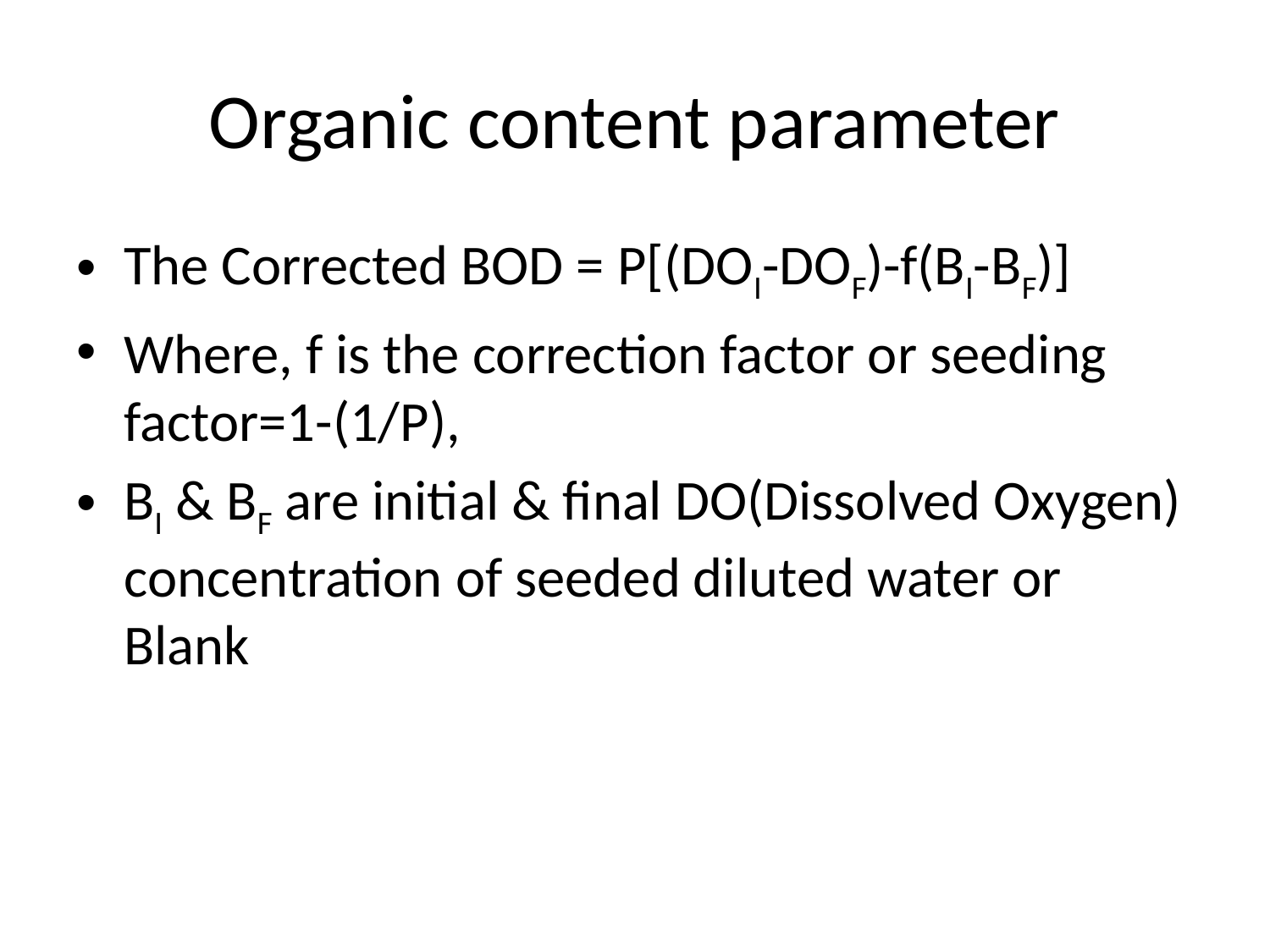

# Organic content parameter
The Corrected BOD = P[(DOI-DOF)-f(BI-BF)]
Where, f is the correction factor or seeding factor=1-(1/P),
BI & BF are initial & final DO(Dissolved Oxygen) concentration of seeded diluted water or Blank